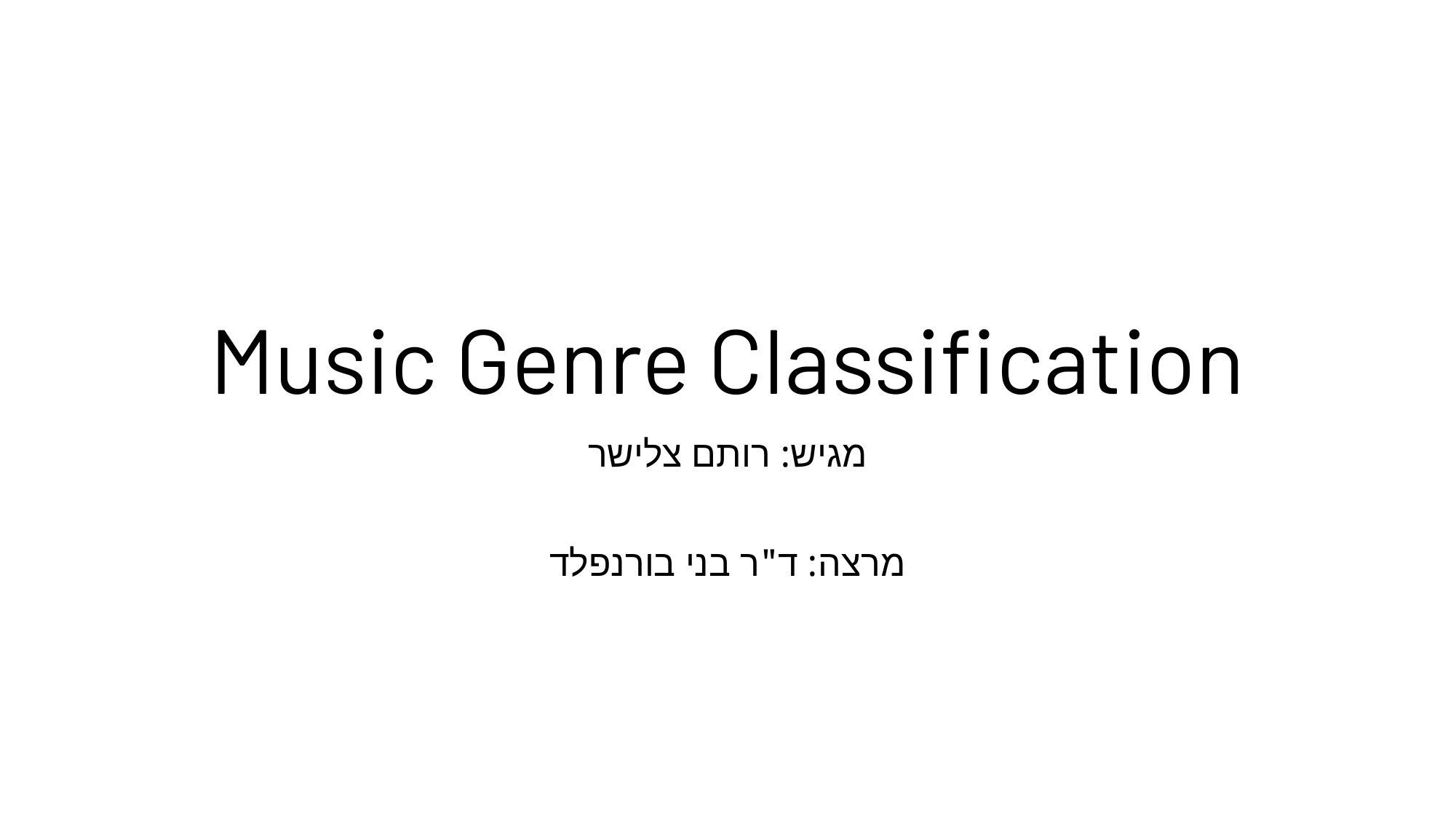

# Music Genre Classification
מגיש: רותם צלישר

מרצה: ד"ר בני בורנפלד